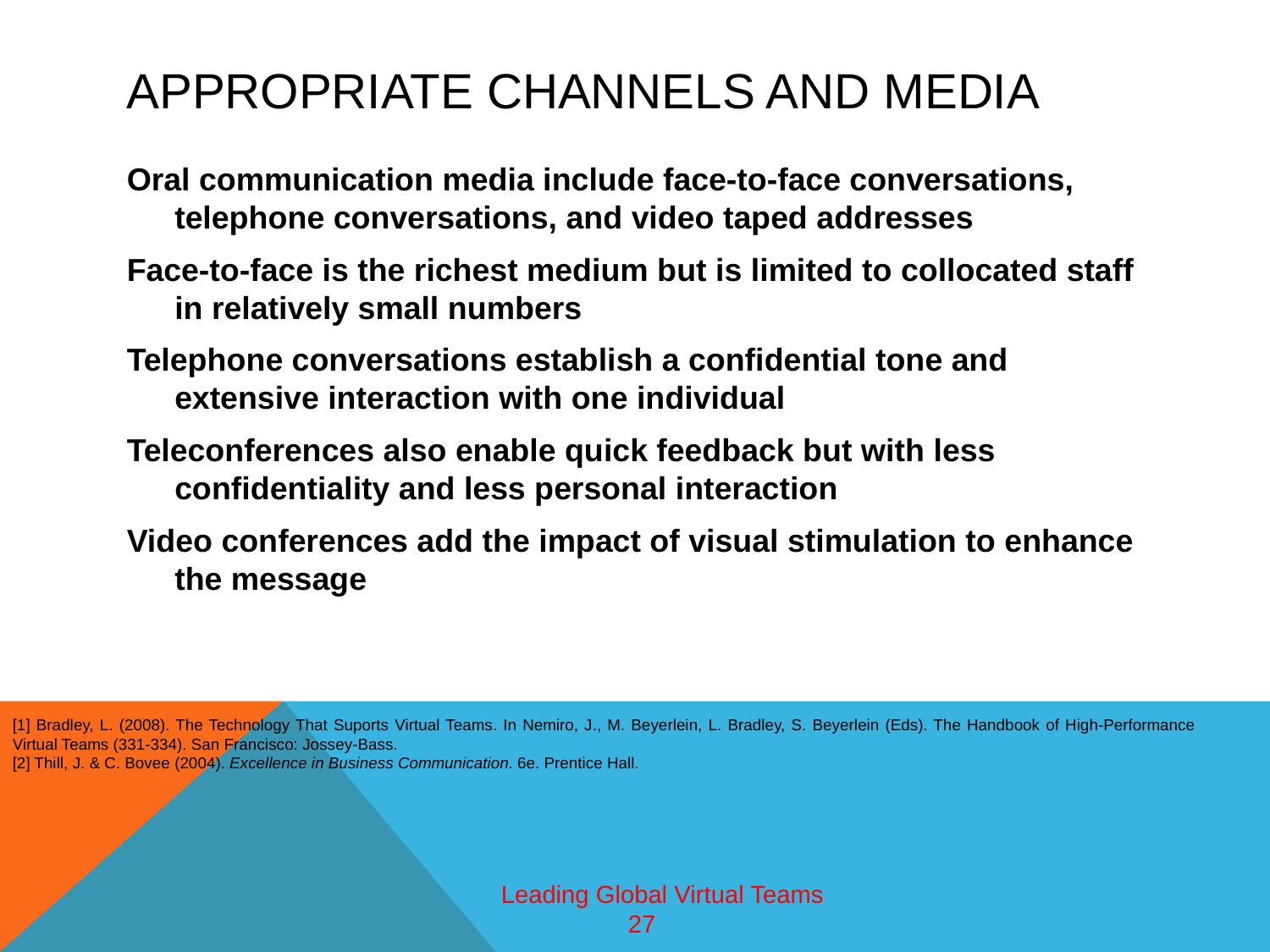

# Appropriate channels and media
Oral communication media include face-to-face conversations, telephone conversations, and video taped addresses
Face-to-face is the richest medium but is limited to collocated staff in relatively small numbers
Telephone conversations establish a confidential tone and extensive interaction with one individual
Teleconferences also enable quick feedback but with less confidentiality and less personal interaction
Video conferences add the impact of visual stimulation to enhance the message
[1] Bradley, L. (2008). The Technology That Suports Virtual Teams. In Nemiro, J., M. Beyerlein, L. Bradley, S. Beyerlein (Eds). The Handbook of High-Performance Virtual Teams (331-334). San Francisco: Jossey-Bass.
[2] Thill, J. & C. Bovee (2004). Excellence in Business Communication. 6e. Prentice Hall.